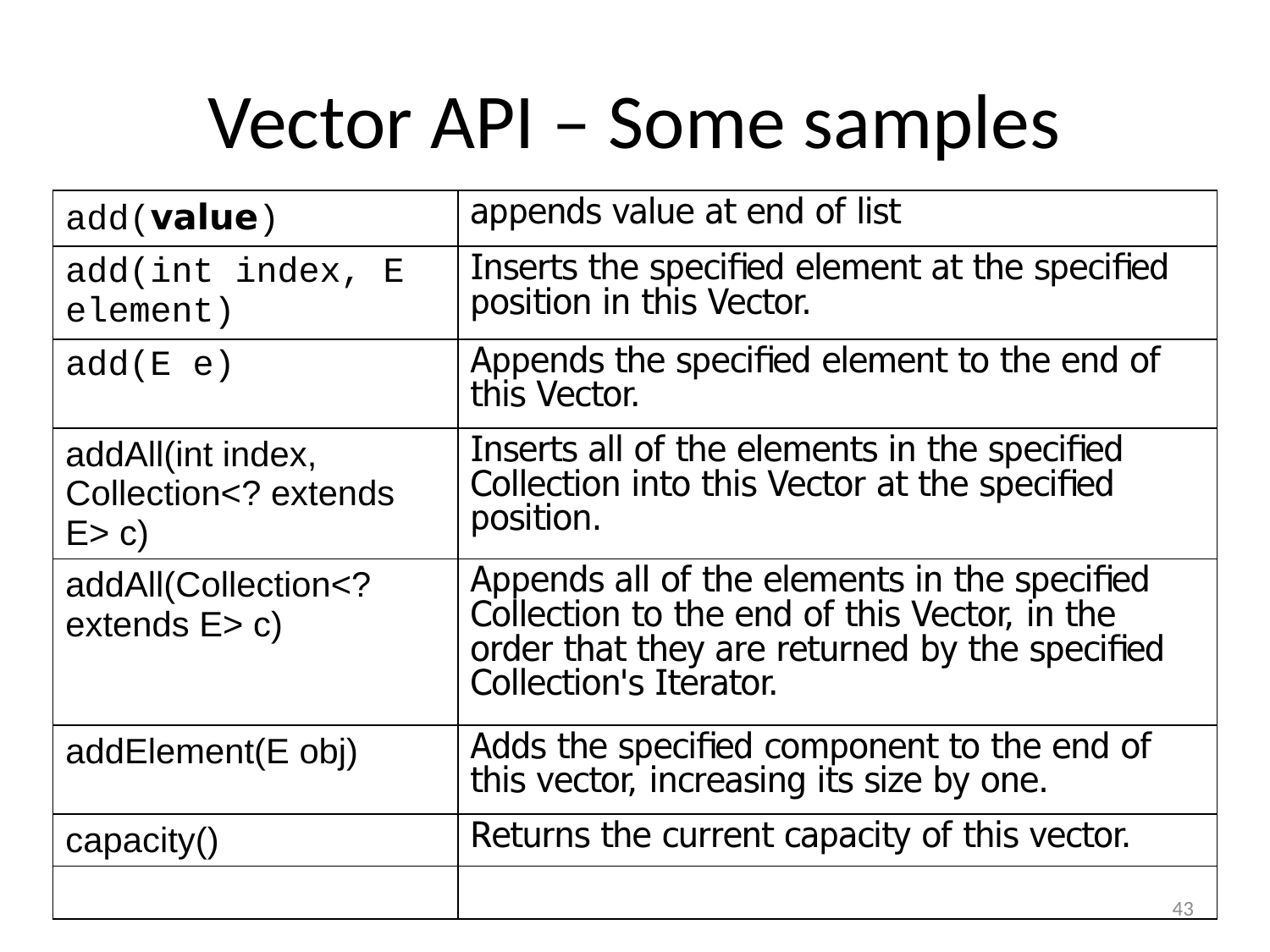

# Vector API – Some samples
| add(value) | appends value at end of list |
| --- | --- |
| add​(int index, E element) | Inserts the specified element at the specified position in this Vector. |
| add​(E e) | Appends the specified element to the end of this Vector. |
| addAll​(int index, Collection<? extends E> c) | Inserts all of the elements in the specified Collection into this Vector at the specified position. |
| addAll​(Collection<? extends E> c) | Appends all of the elements in the specified Collection to the end of this Vector, in the order that they are returned by the specified Collection's Iterator. |
| addElement​(E obj) | Adds the specified component to the end of this vector, increasing its size by one. |
| capacity​() | Returns the current capacity of this vector. |
|  |  |
43